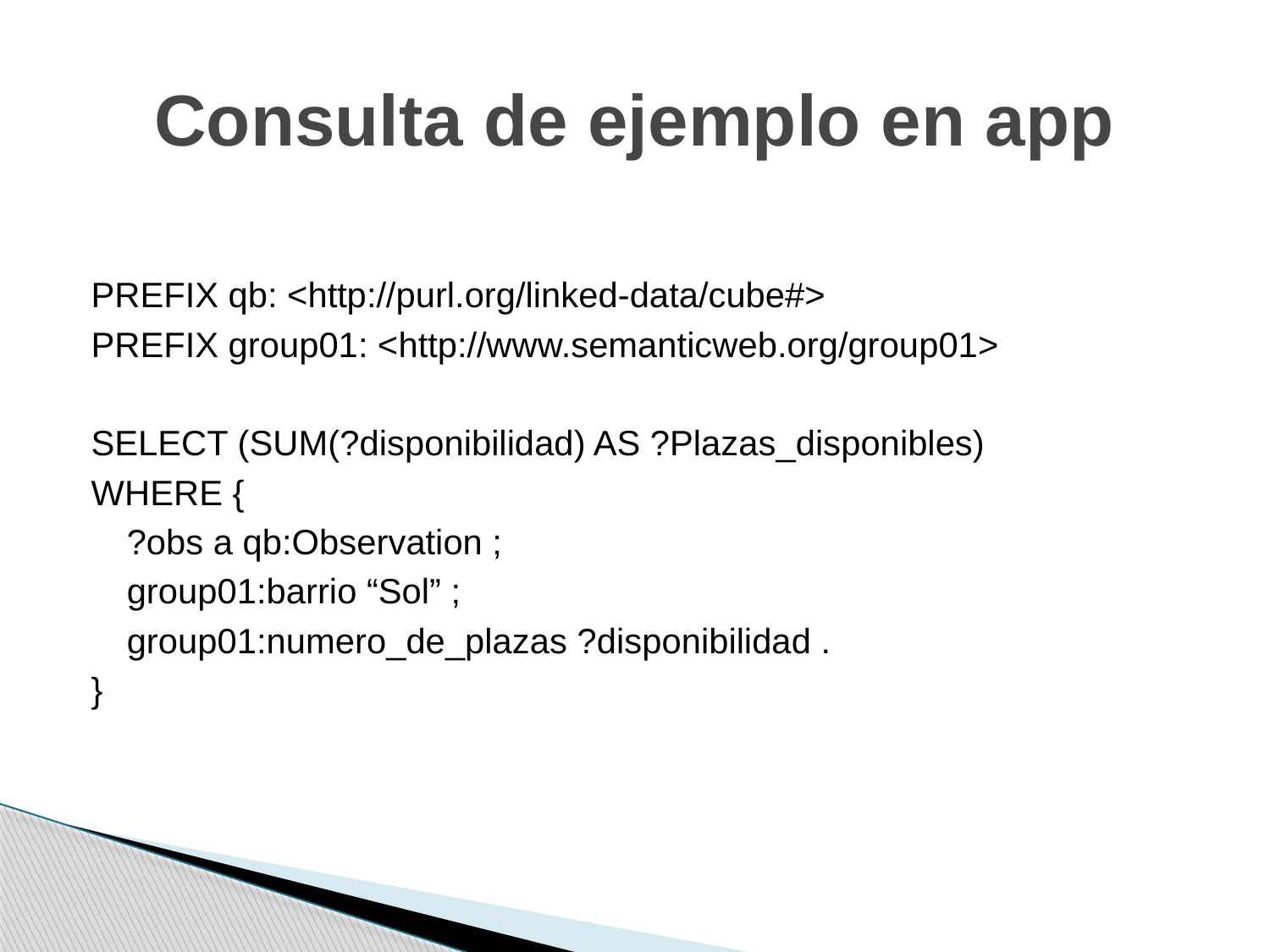

# Consulta de ejemplo en app
PREFIX qb: <http://purl.org/linked-data/cube#>
PREFIX group01: <http://www.semanticweb.org/group01>

SELECT (SUM(?disponibilidad) AS ?Plazas_disponibles)
WHERE {
	?obs a qb:Observation ;
	group01:barrio “Sol” ;
	group01:numero_de_plazas ?disponibilidad .
}